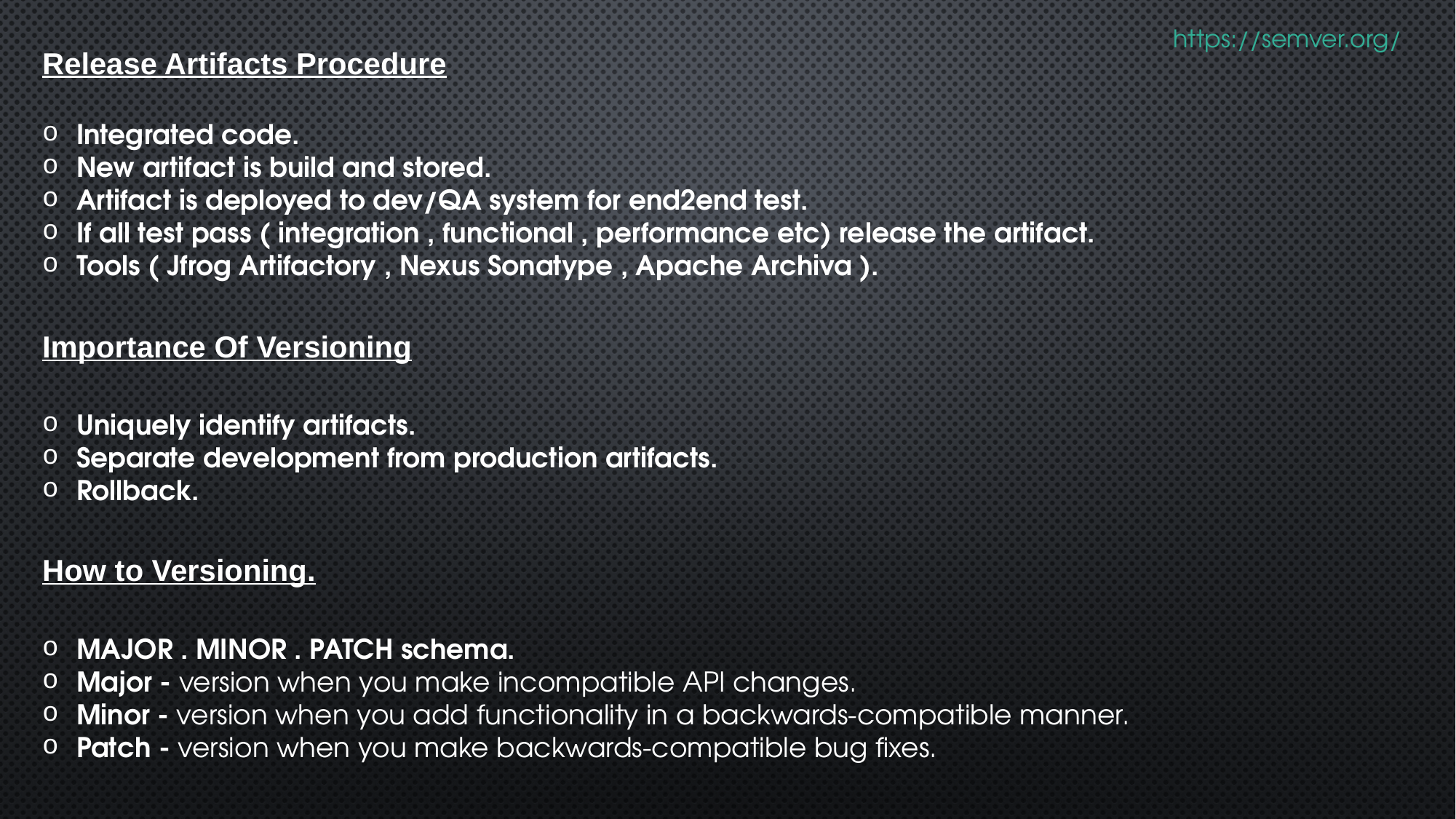

https://semver.org/
Release Artifacts Procedure
Integrated code.
New artifact is build and stored.
Artifact is deployed to dev/QA system for end2end test.
If all test pass ( integration , functional , performance etc) release the artifact.
Tools ( Jfrog Artifactory , Nexus Sonatype , Apache Archiva ).
Importance Of Versioning
Uniquely identify artifacts.
Separate development from production artifacts.
Rollback.
How to Versioning.
MAJOR . MINOR . PATCH schema.
Major - version when you make incompatible API changes.
Minor - version when you add functionality in a backwards-compatible manner.
Patch - version when you make backwards-compatible bug fixes.